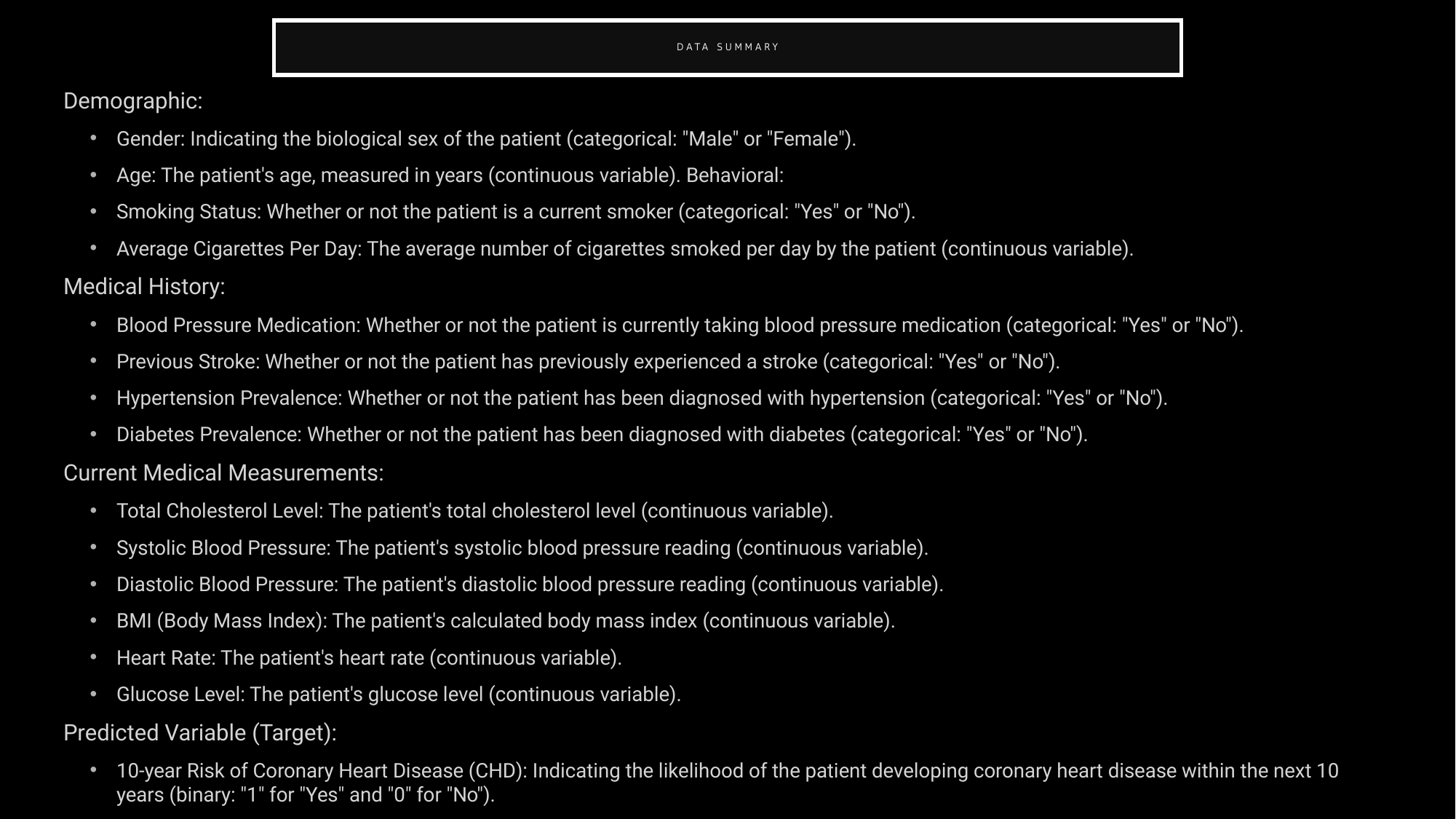

# Data summary
Demographic:
Gender: Indicating the biological sex of the patient (categorical: "Male" or "Female").
Age: The patient's age, measured in years (continuous variable). Behavioral:
Smoking Status: Whether or not the patient is a current smoker (categorical: "Yes" or "No").
Average Cigarettes Per Day: The average number of cigarettes smoked per day by the patient (continuous variable).
Medical History:
Blood Pressure Medication: Whether or not the patient is currently taking blood pressure medication (categorical: "Yes" or "No").
Previous Stroke: Whether or not the patient has previously experienced a stroke (categorical: "Yes" or "No").
Hypertension Prevalence: Whether or not the patient has been diagnosed with hypertension (categorical: "Yes" or "No").
Diabetes Prevalence: Whether or not the patient has been diagnosed with diabetes (categorical: "Yes" or "No").
Current Medical Measurements:
Total Cholesterol Level: The patient's total cholesterol level (continuous variable).
Systolic Blood Pressure: The patient's systolic blood pressure reading (continuous variable).
Diastolic Blood Pressure: The patient's diastolic blood pressure reading (continuous variable).
BMI (Body Mass Index): The patient's calculated body mass index (continuous variable).
Heart Rate: The patient's heart rate (continuous variable).
Glucose Level: The patient's glucose level (continuous variable).
Predicted Variable (Target):
10-year Risk of Coronary Heart Disease (CHD): Indicating the likelihood of the patient developing coronary heart disease within the next 10 years (binary: "1" for "Yes" and "0" for "No").